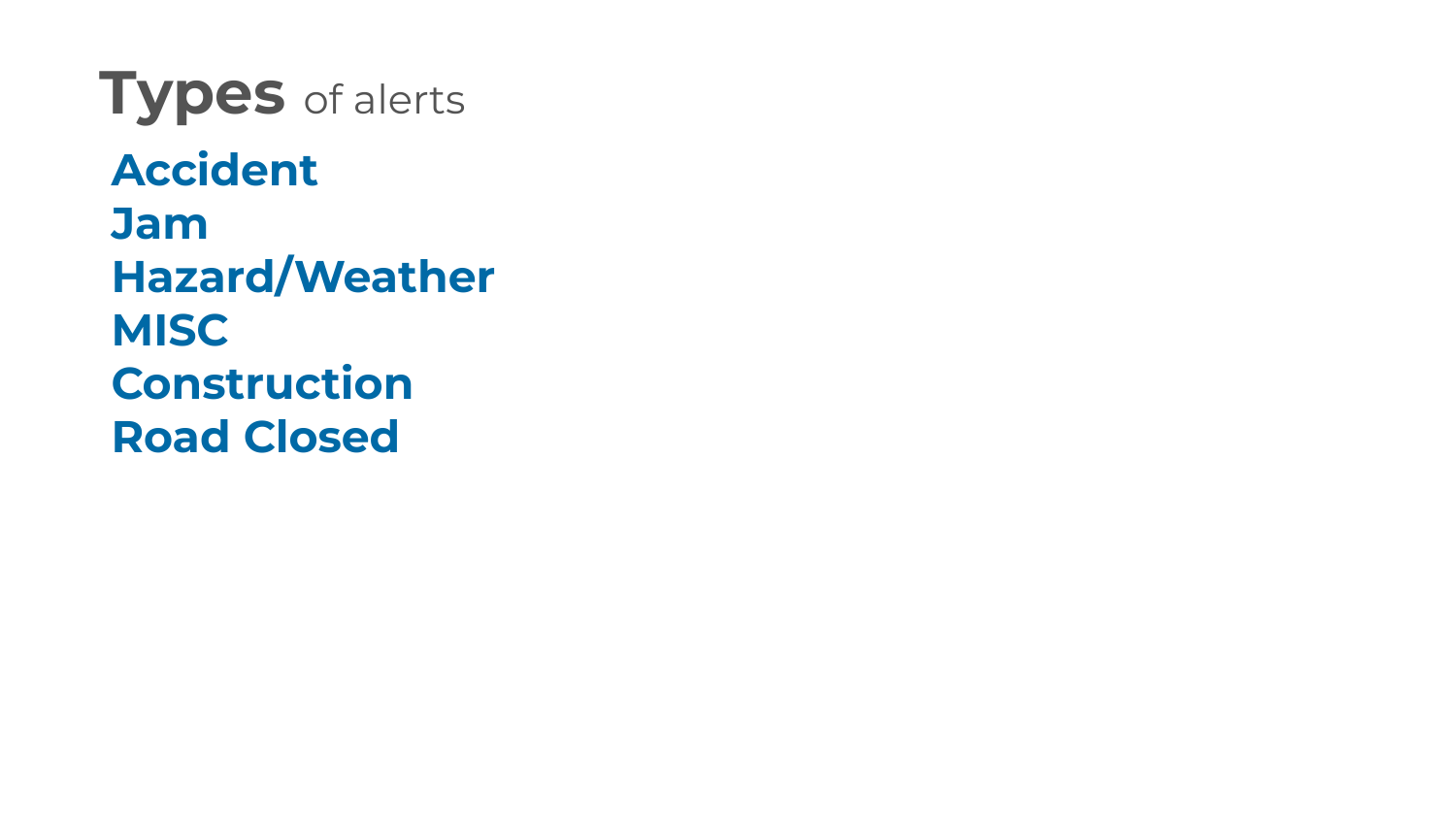

Types of alerts
Accident
Jam
Hazard/Weather
MISC
Construction
Road Closed